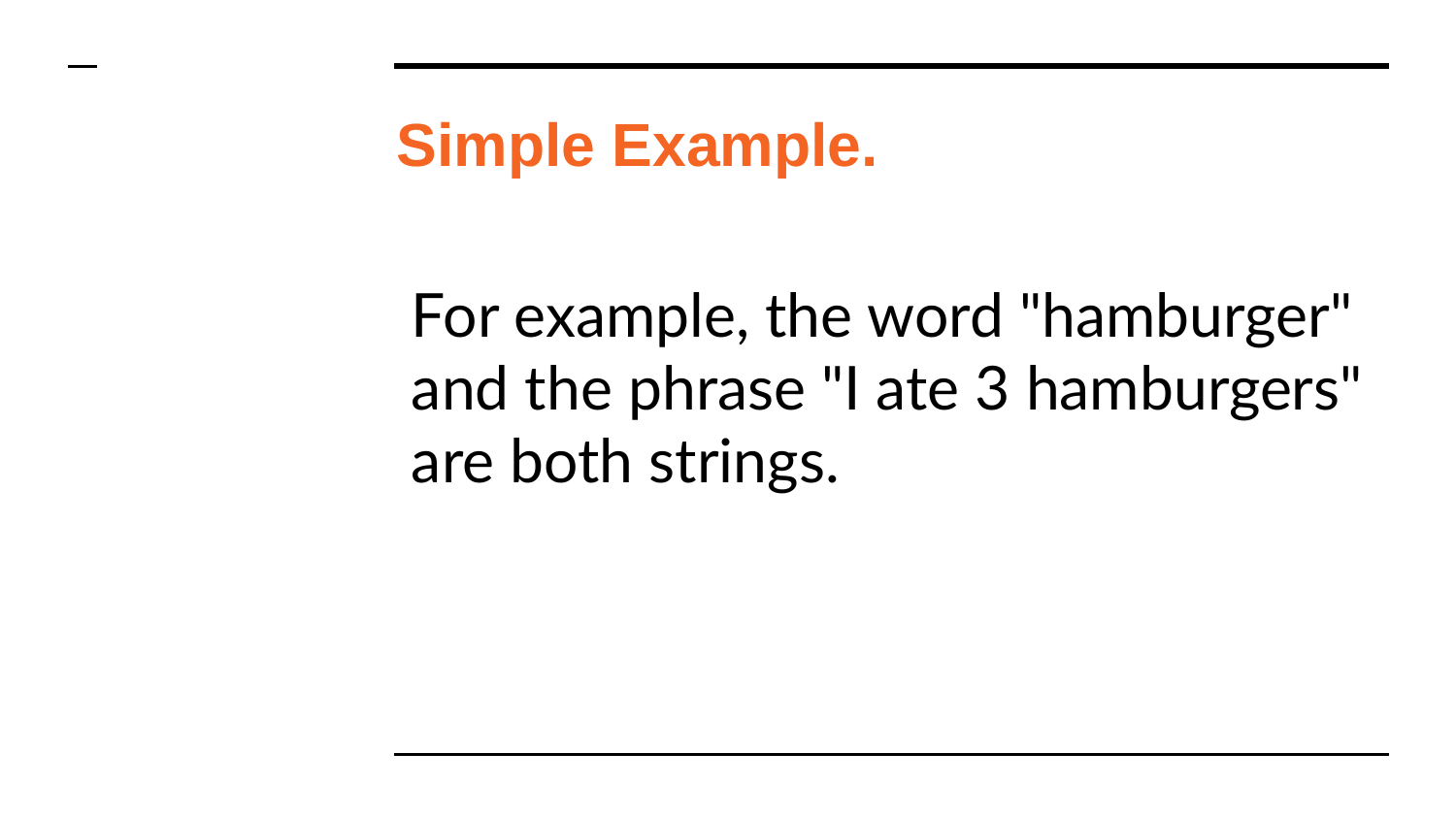

# Simple Example.
For example, the word "hamburger" and the phrase "I ate 3 hamburgers" are both strings.